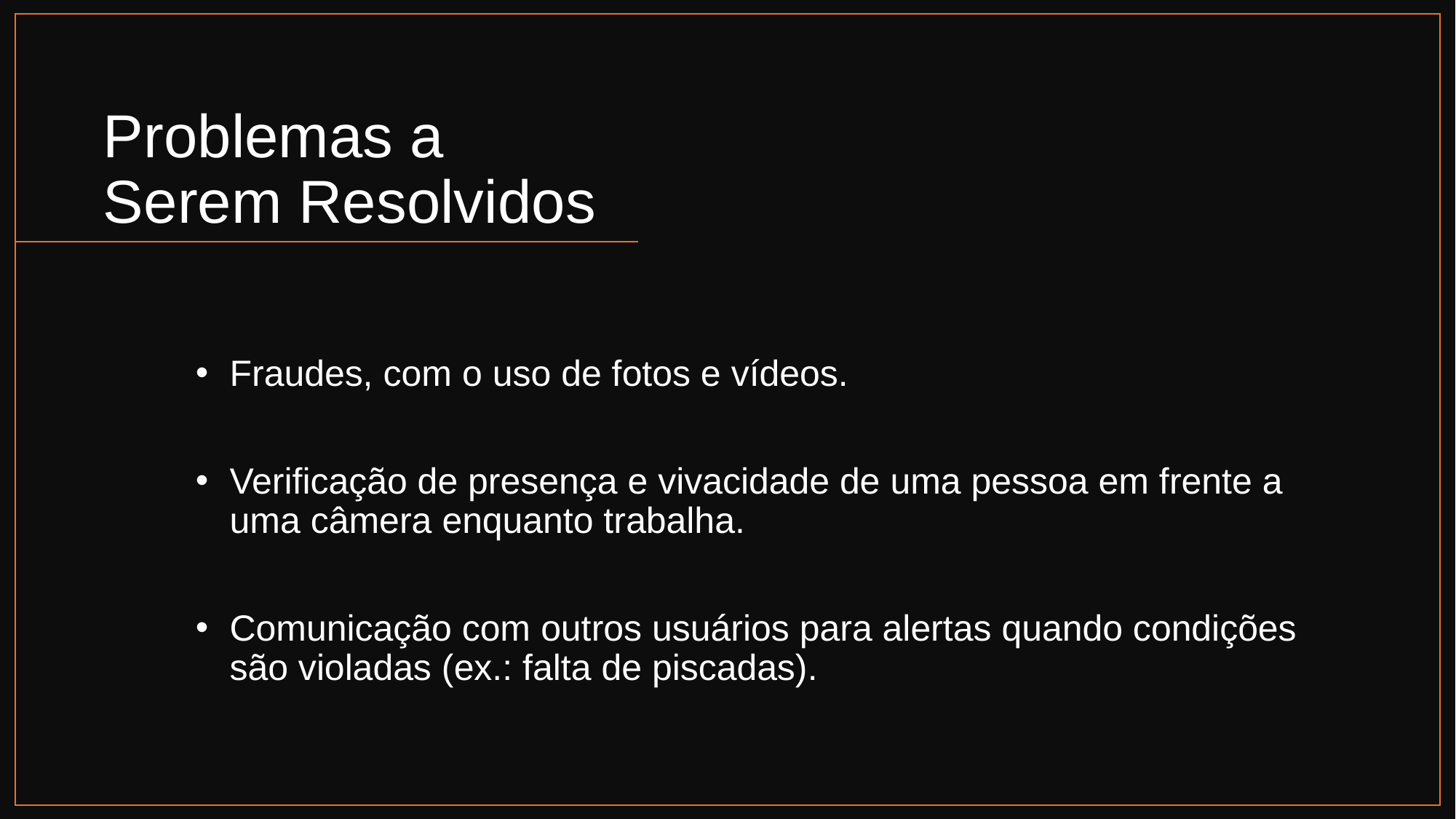

# Problemas a Serem Resolvidos

Fraudes, com o uso de fotos e vídeos.

Verificação de presença e vivacidade de uma pessoa em frente a uma câmera enquanto trabalha.

Comunicação com outros usuários para alertas quando condições são violadas (ex.: falta de piscadas).